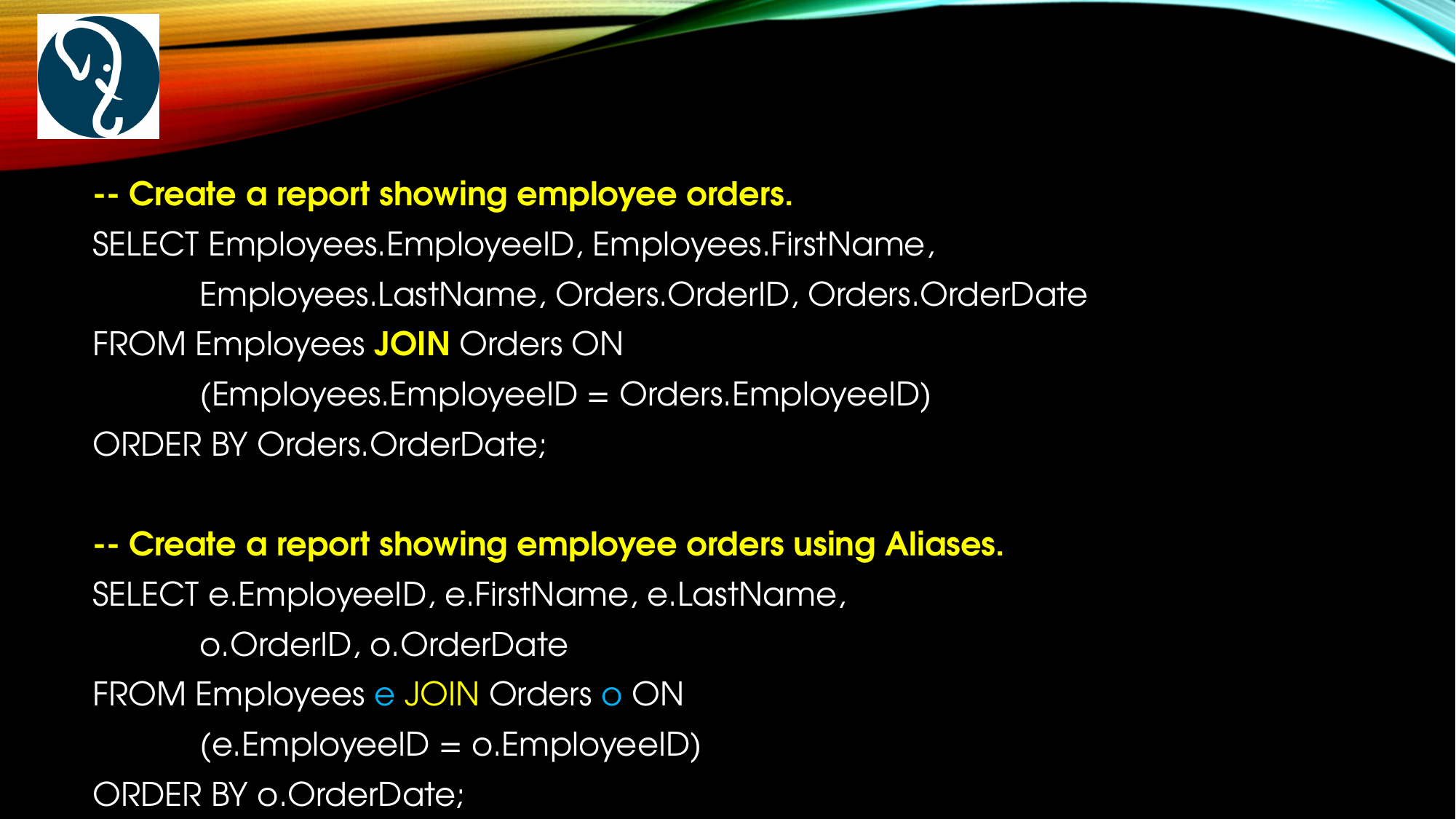

#
-- Create a report showing employee orders.
SELECT Employees.EmployeeID, Employees.FirstName,
	Employees.LastName, Orders.OrderID, Orders.OrderDate
FROM Employees JOIN Orders ON
	(Employees.EmployeeID = Orders.EmployeeID)
ORDER BY Orders.OrderDate;

-- Create a report showing employee orders using Aliases.
SELECT e.EmployeeID, e.FirstName, e.LastName,
	o.OrderID, o.OrderDate
FROM Employees e JOIN Orders o ON
	(e.EmployeeID = o.EmployeeID)
ORDER BY o.OrderDate;